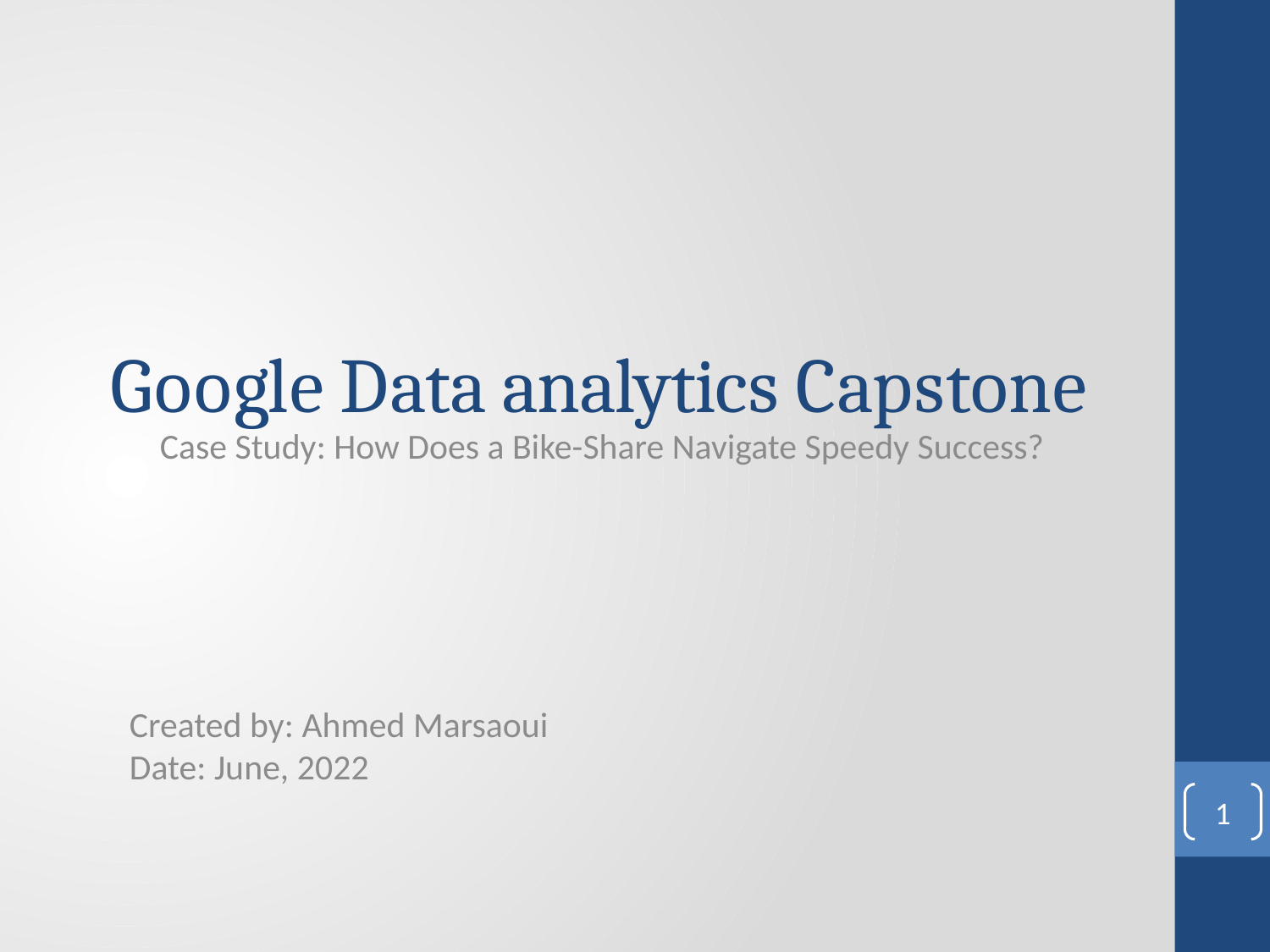

# Google Data analytics Capstone
Case Study: How Does a Bike-Share Navigate Speedy Success?
Created by: Ahmed Marsaoui
Date: June, 2022
1